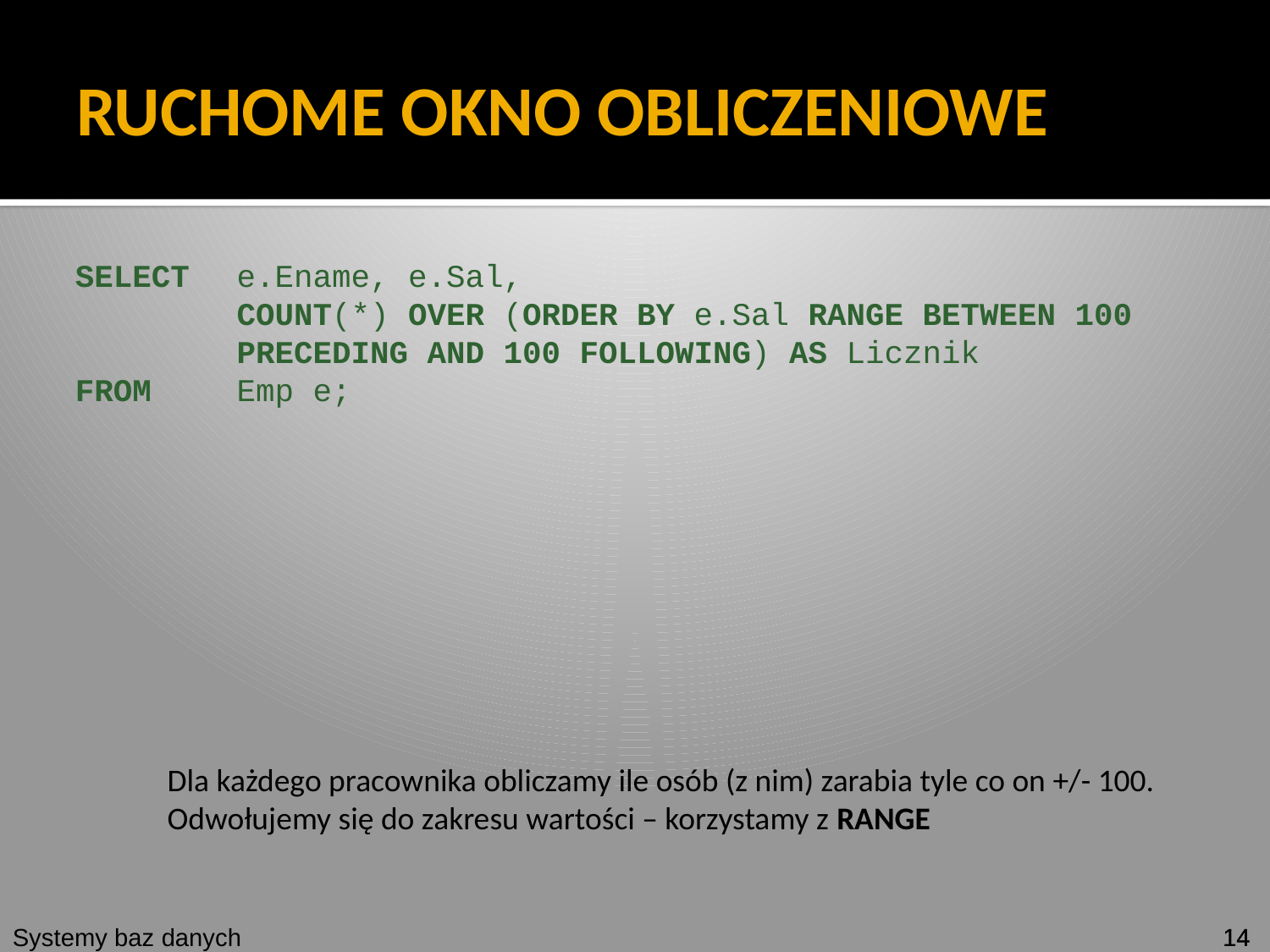

# RUCHOME OKNO OBLICZENIOWE
SELECT	e.Ename, e.Sal,
	COUNT(*) OVER (ORDER BY e.Sal RANGE BETWEEN 100
	PRECEDING AND 100 FOLLOWING) AS Licznik
FROM	Emp e;
Dla każdego pracownika obliczamy ile osób (z nim) zarabia tyle co on +/- 100.
Odwołujemy się do zakresu wartości – korzystamy z RANGE